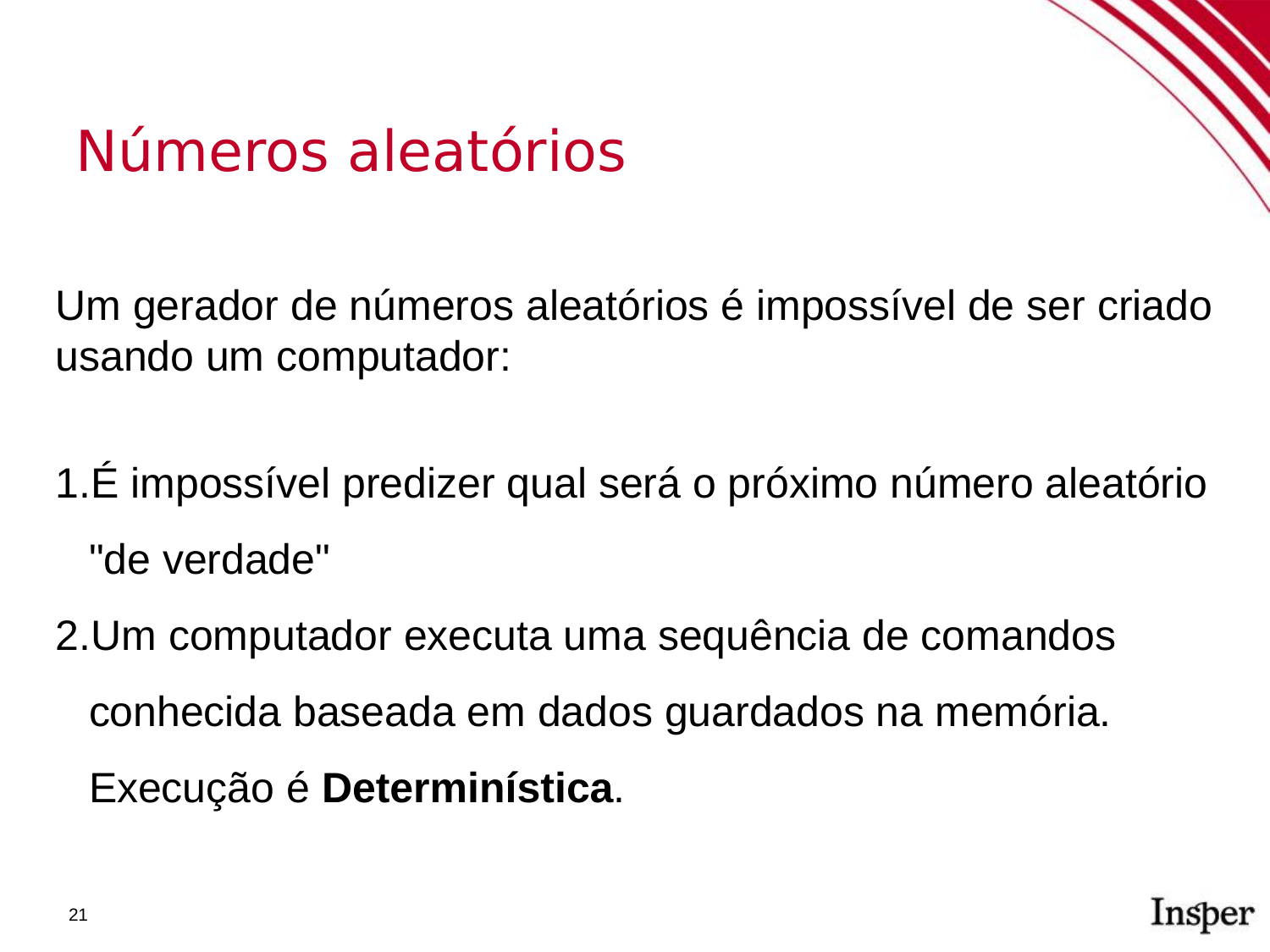

Números aleatórios

Um gerador de números aleatórios é impossível de ser criado usando um computador:

É impossível predizer qual será o próximo número aleatório "de verdade"
Um computador executa uma sequência de comandos conhecida baseada em dados guardados na memória. Execução é Determinística.

21